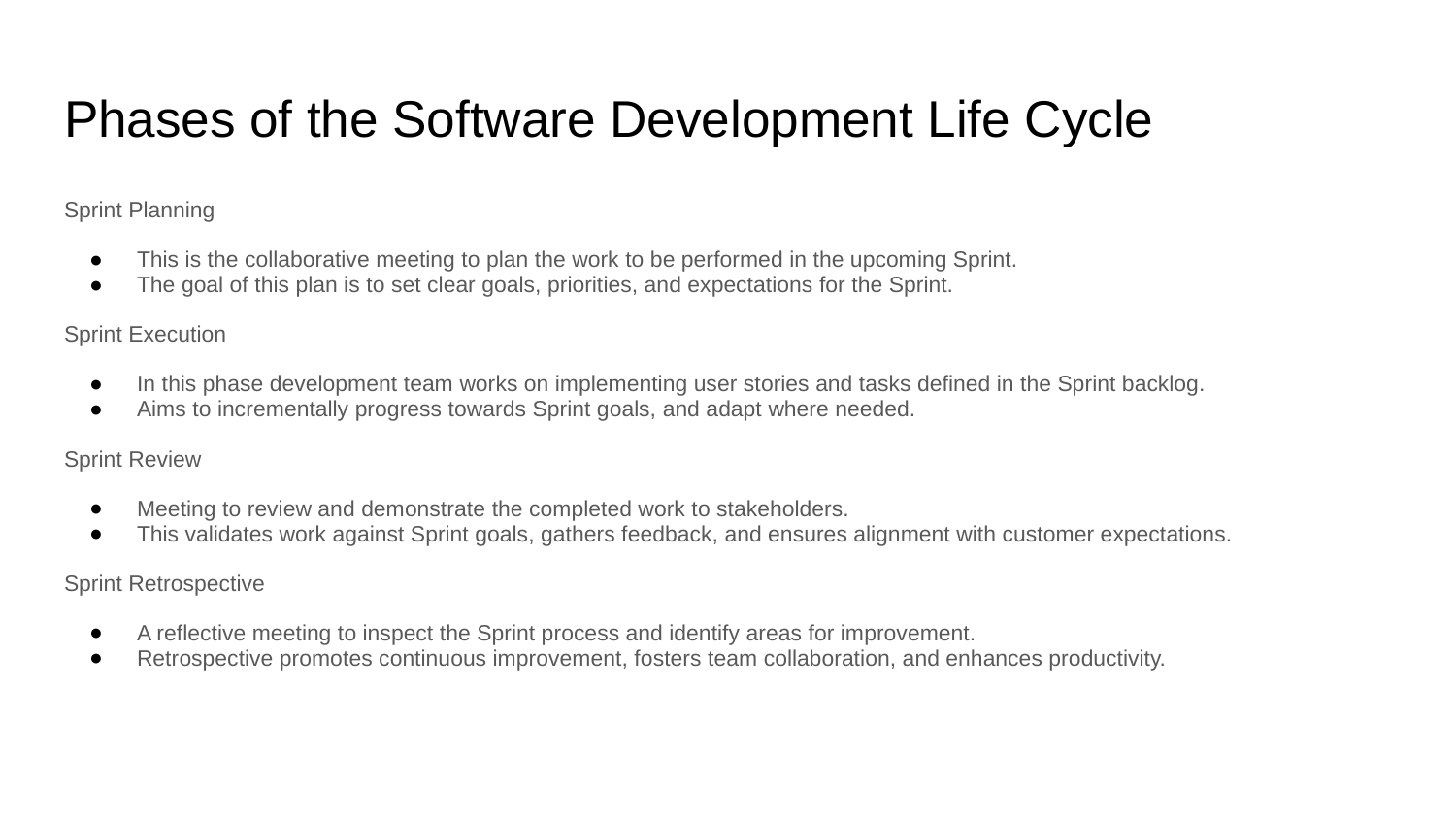

# Phases of the Software Development Life Cycle
Sprint Planning
This is the collaborative meeting to plan the work to be performed in the upcoming Sprint.
The goal of this plan is to set clear goals, priorities, and expectations for the Sprint.
Sprint Execution
In this phase development team works on implementing user stories and tasks defined in the Sprint backlog.
Aims to incrementally progress towards Sprint goals, and adapt where needed.
Sprint Review
Meeting to review and demonstrate the completed work to stakeholders.
This validates work against Sprint goals, gathers feedback, and ensures alignment with customer expectations.
Sprint Retrospective
A reflective meeting to inspect the Sprint process and identify areas for improvement.
Retrospective promotes continuous improvement, fosters team collaboration, and enhances productivity.